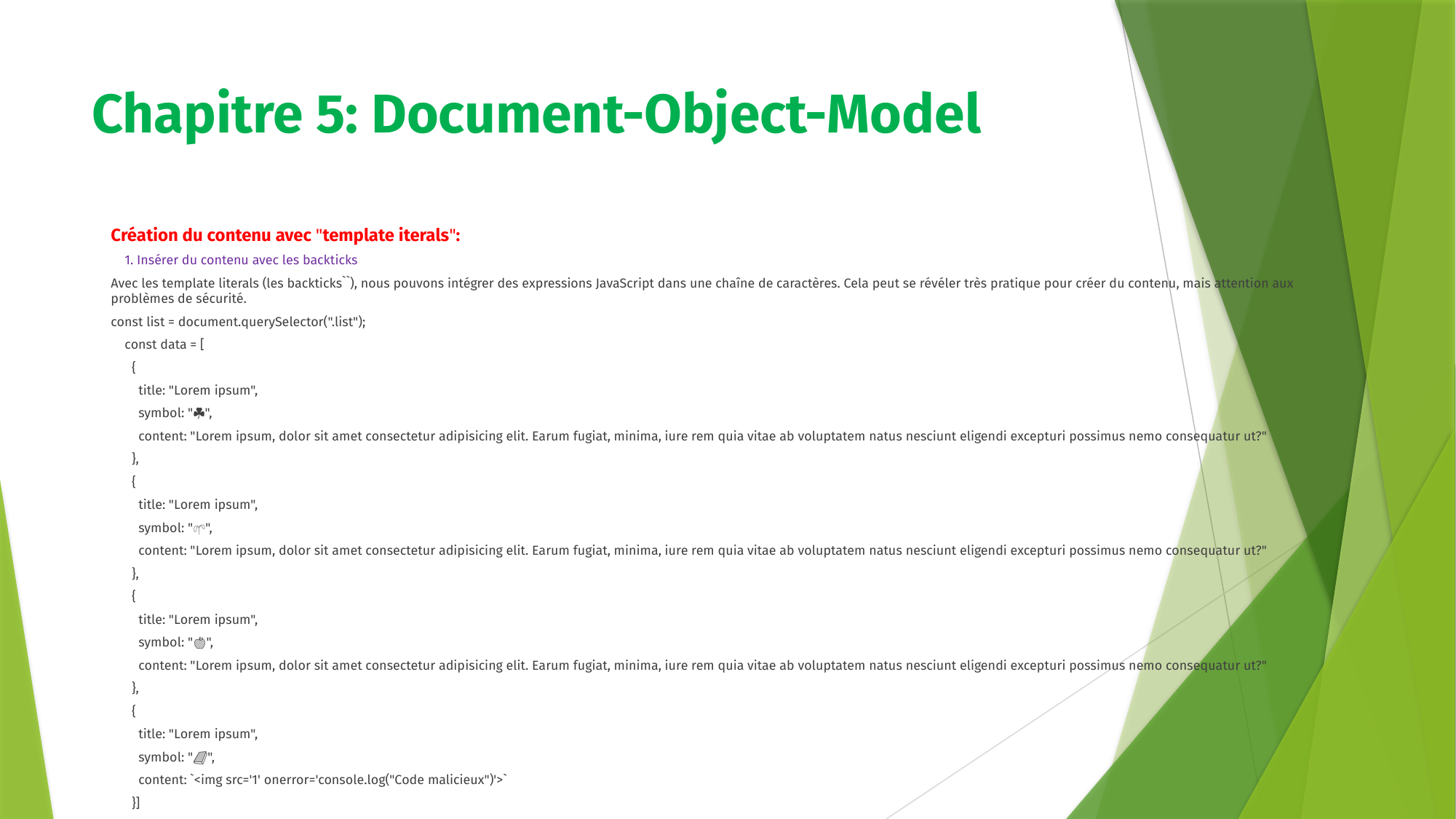

# Chapitre 5: Document-Object-Model
Création du contenu avec "template iterals":
    1. Insérer du contenu avec les backticks
Avec les template literals (les backticks``), nous pouvons intégrer des expressions JavaScript dans une chaîne de caractères. Cela peut se révéler très pratique pour créer du contenu, mais attention aux problèmes de sécurité.
const list = document.querySelector(".list");
    const data = [
      {
        title: "Lorem ipsum",
        symbol: "☘️",
        content: "Lorem ipsum, dolor sit amet consectetur adipisicing elit. Earum fugiat, minima, iure rem quia vitae ab voluptatem natus nesciunt eligendi excepturi possimus nemo consequatur ut?"
      },
      {
        title: "Lorem ipsum",
        symbol: "🌱",
        content: "Lorem ipsum, dolor sit amet consectetur adipisicing elit. Earum fugiat, minima, iure rem quia vitae ab voluptatem natus nesciunt eligendi excepturi possimus nemo consequatur ut?"
      },
      {
        title: "Lorem ipsum",
        symbol: "🍏",
        content: "Lorem ipsum, dolor sit amet consectetur adipisicing elit. Earum fugiat, minima, iure rem quia vitae ab voluptatem natus nesciunt eligendi excepturi possimus nemo consequatur ut?"
      },
      {
        title: "Lorem ipsum",
        symbol: "📗",
        content: `<img src='1' onerror='console.log("Code malicieux")'>`
      }]